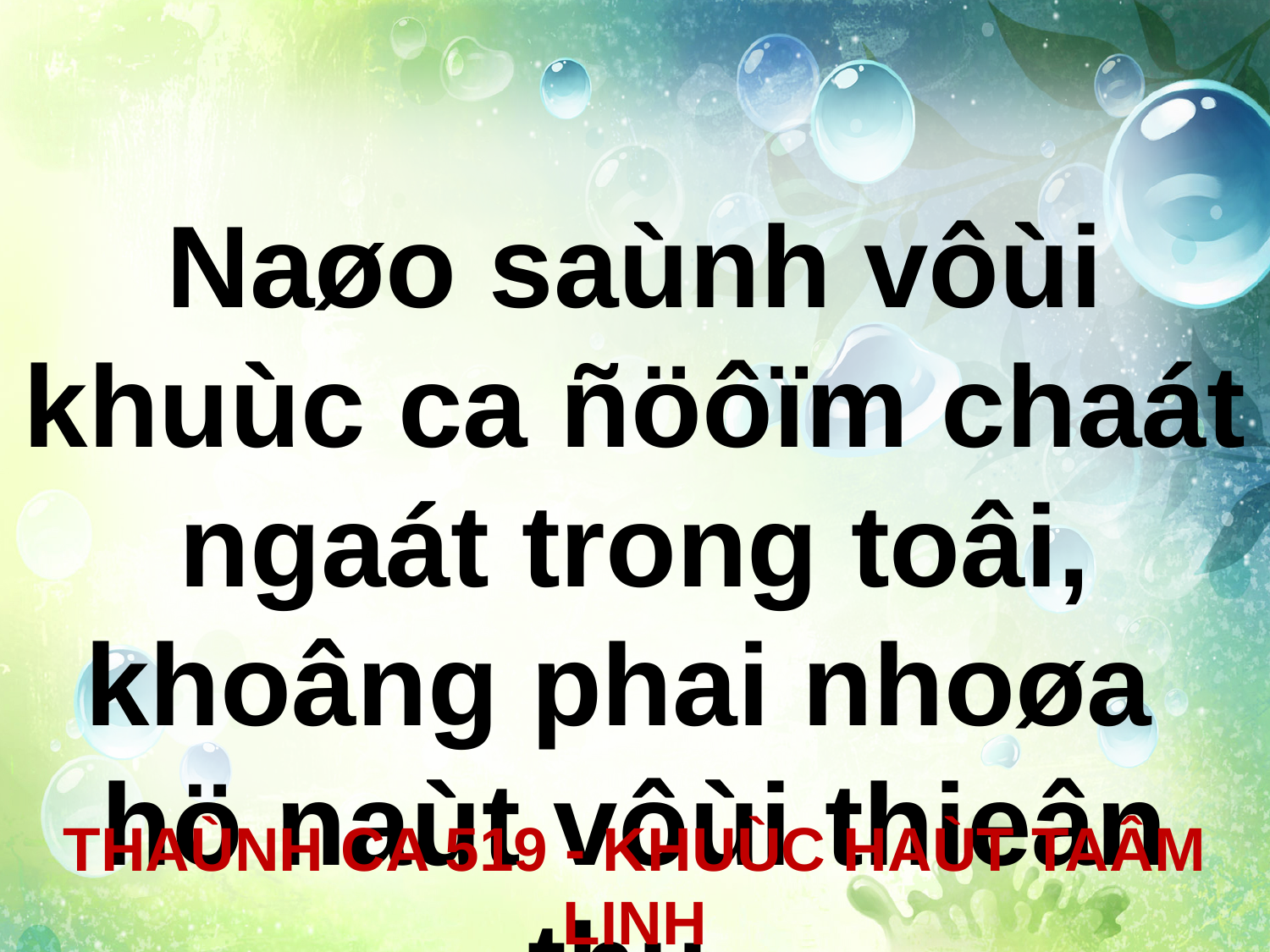

Naøo saùnh vôùi khuùc ca ñöôïm chaát ngaát trong toâi, khoâng phai nhoøa
hö naùt vôùi thieân thu.
THAÙNH CA 519 - KHUÙC HAÙT TAÂM LINH